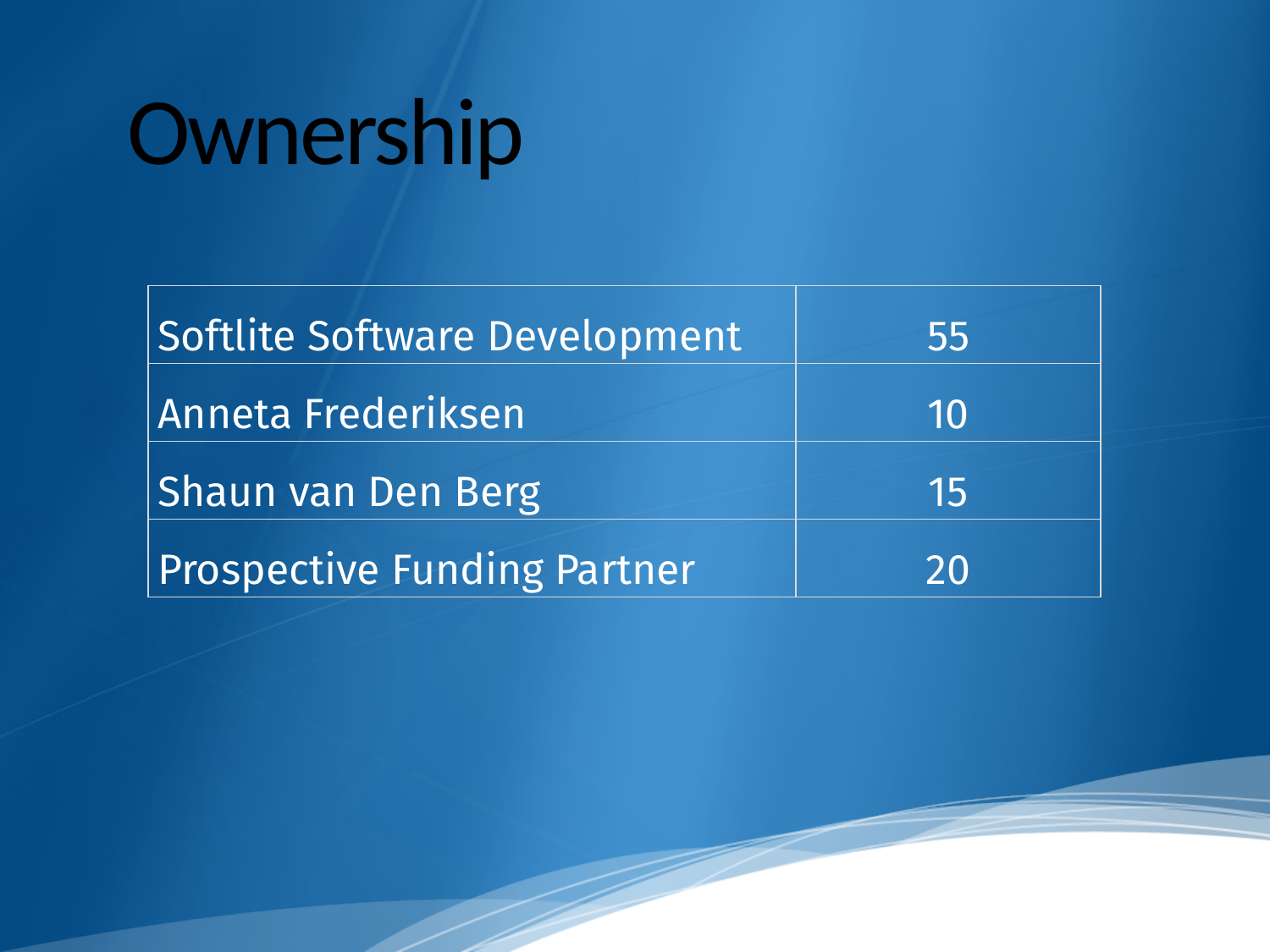

# Ownership
| Softlite Software Development | 55 |
| --- | --- |
| Anneta Frederiksen | 10 |
| Shaun van Den Berg | 15 |
| Prospective Funding Partner | 20 |